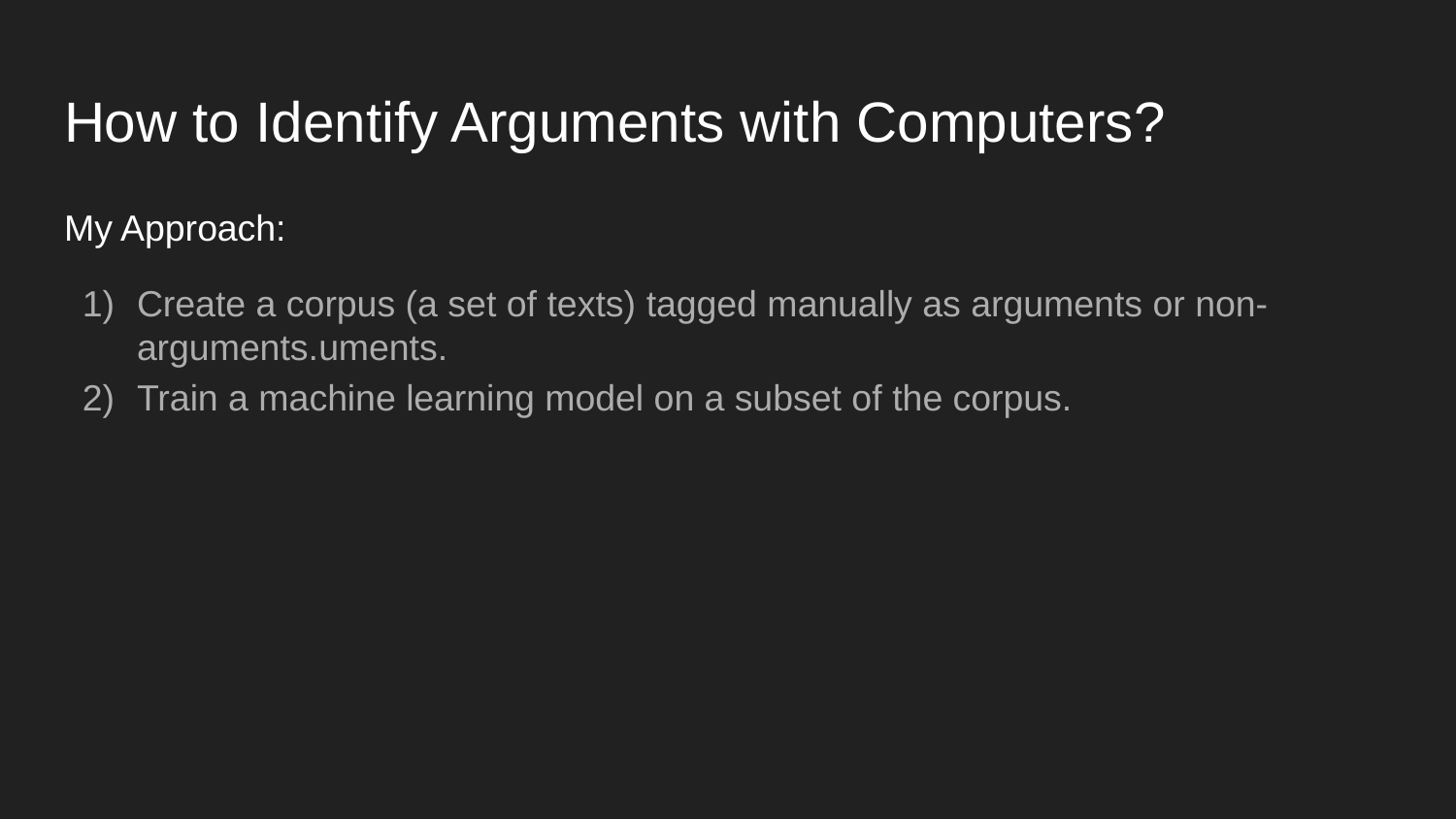

# How to Identify Arguments with Computers?

My Approach:
Create a corpus (a set of texts) tagged manually as arguments or non-arguments.uments.
Train a machine learning model on a subset of the corpus.